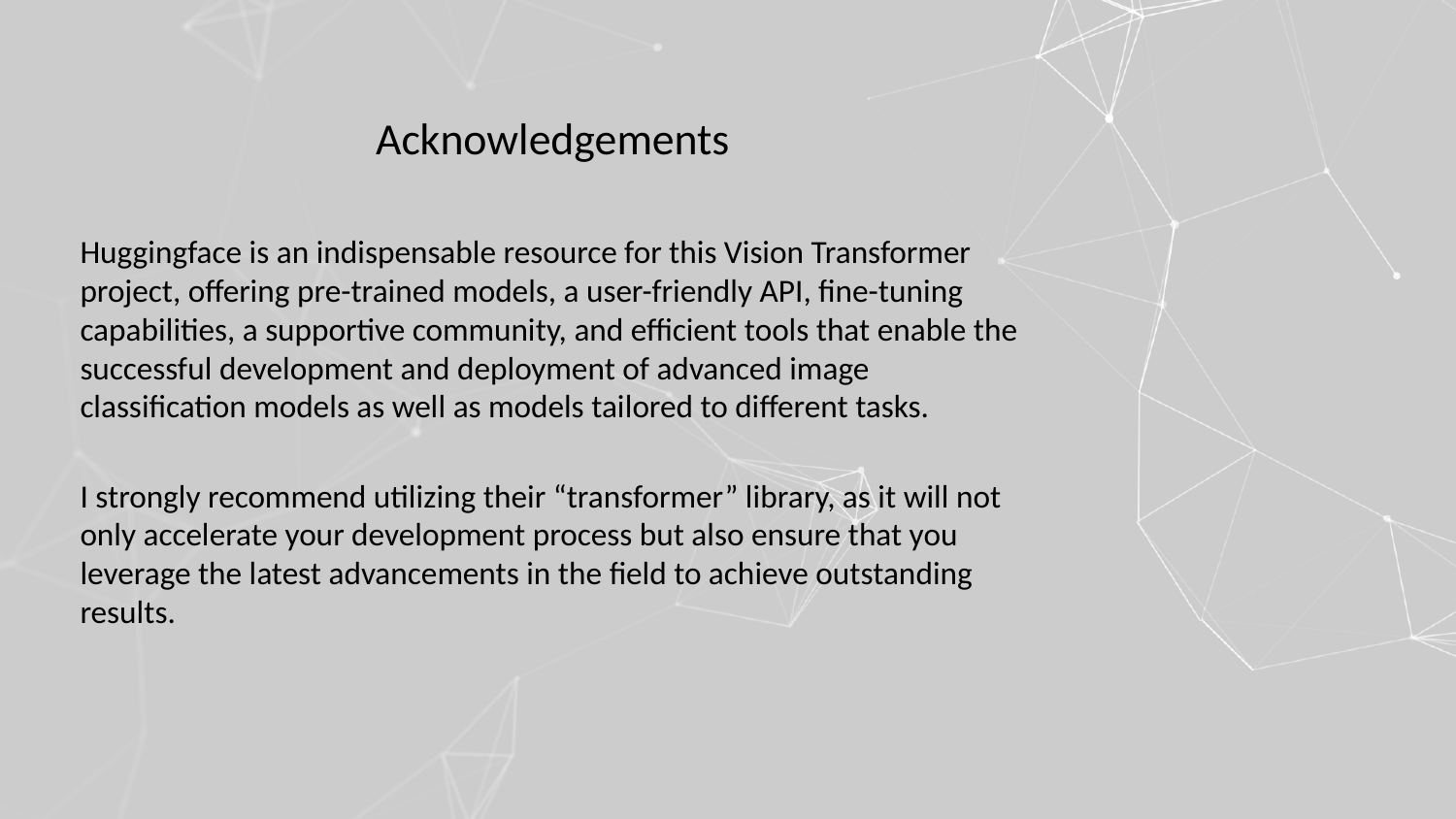

# Acknowledgements
Huggingface is an indispensable resource for this Vision Transformer project, offering pre-trained models, a user-friendly API, fine-tuning capabilities, a supportive community, and efficient tools that enable the successful development and deployment of advanced image classification models as well as models tailored to different tasks.

I strongly recommend utilizing their “transformer” library, as it will not only accelerate your development process but also ensure that you leverage the latest advancements in the field to achieve outstanding results.